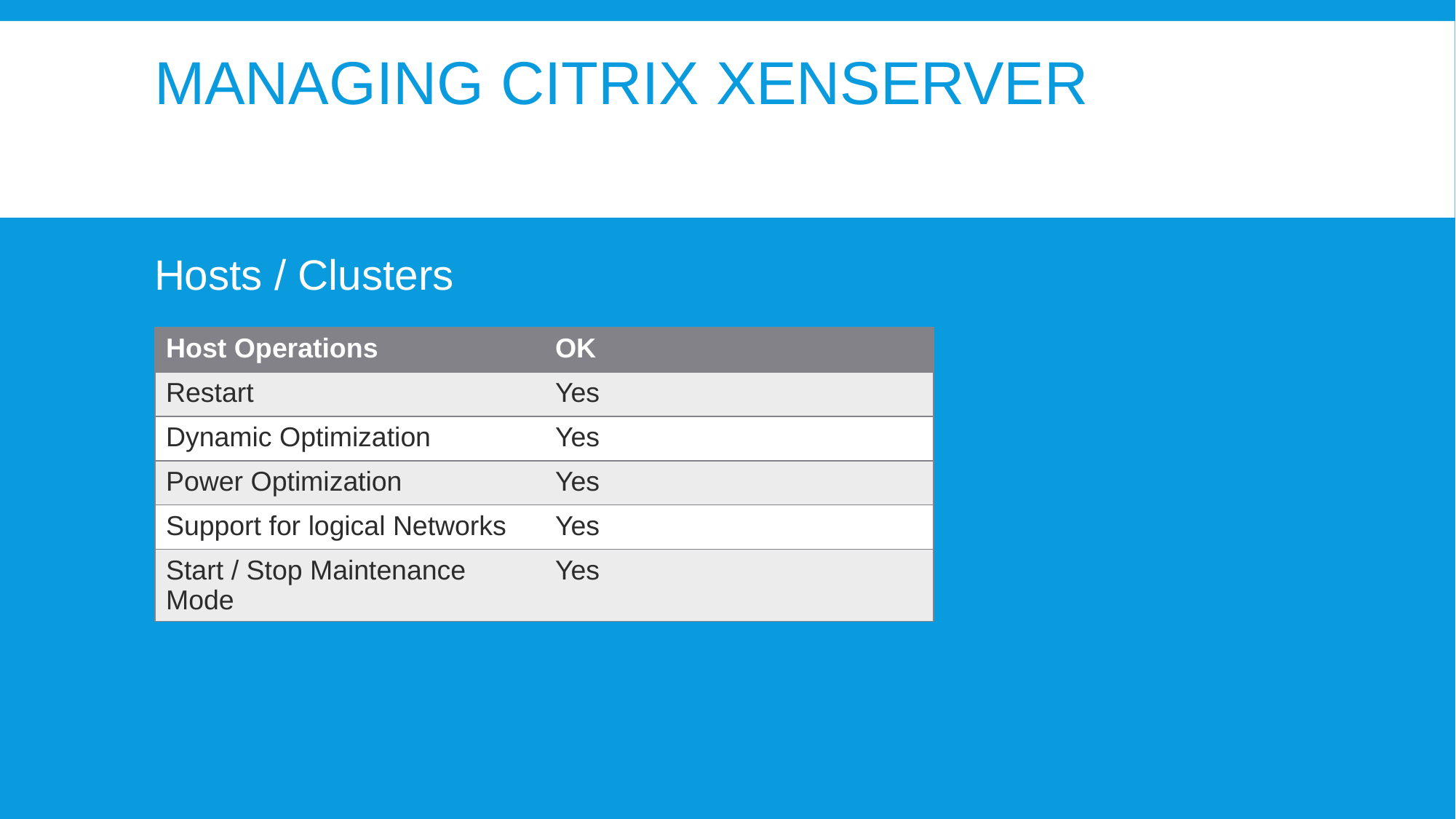

# Managing citrix xenserver
Hosts / Clusters
| Host Operations | OK |
| --- | --- |
| Restart | Yes |
| Dynamic Optimization | Yes |
| Power Optimization | Yes |
| Support for logical Networks | Yes |
| Start / Stop Maintenance Mode | Yes |